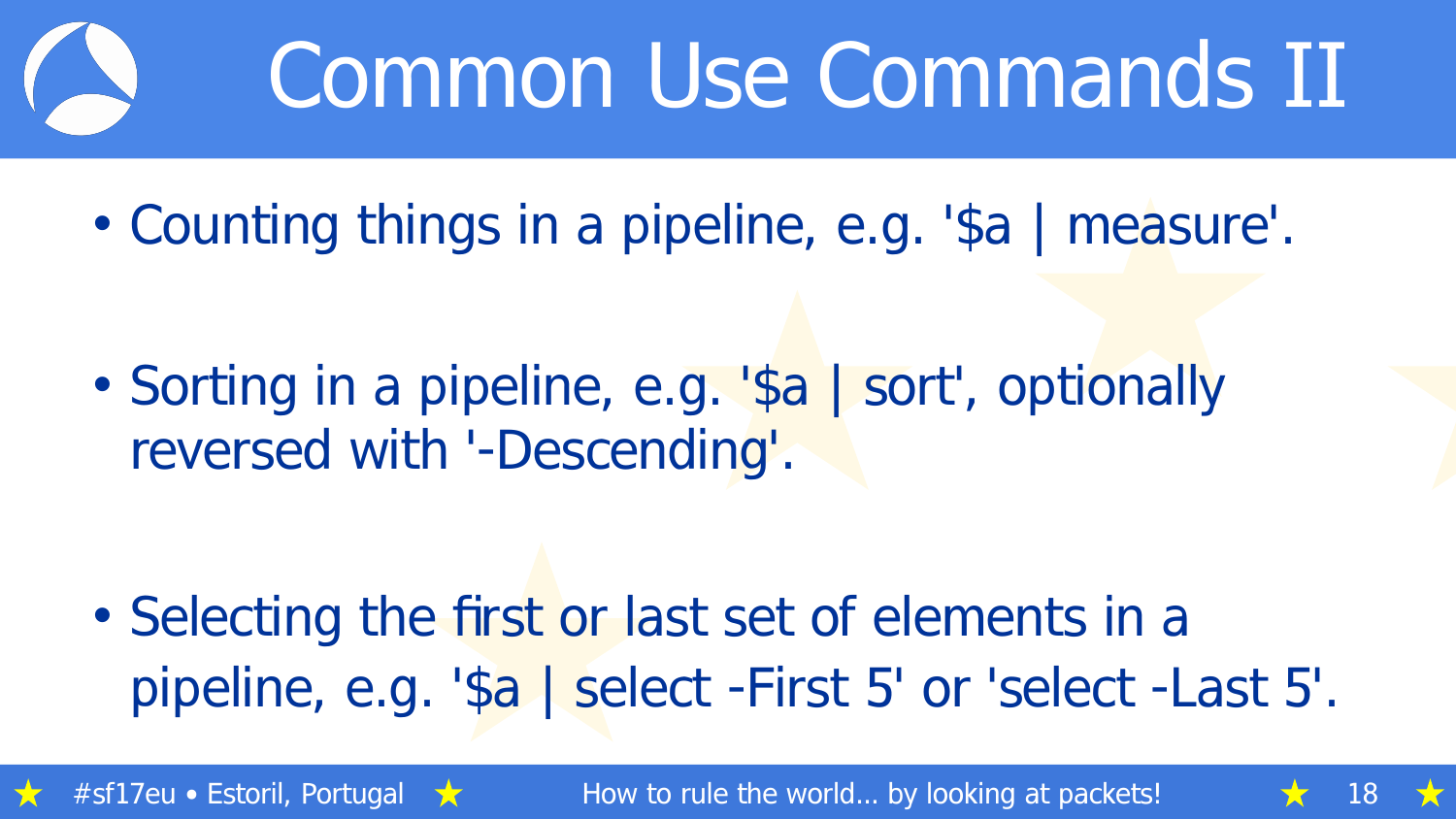

# Common Use Commands II
Counting things in a pipeline, e.g. '$a | measure'.

Sorting in a pipeline, e.g. '$a | sort', optionally reversed with '-Descending'.

Selecting the first or last set of elements in a pipeline, e.g. '$a | select -First 5' or 'select -Last 5'.